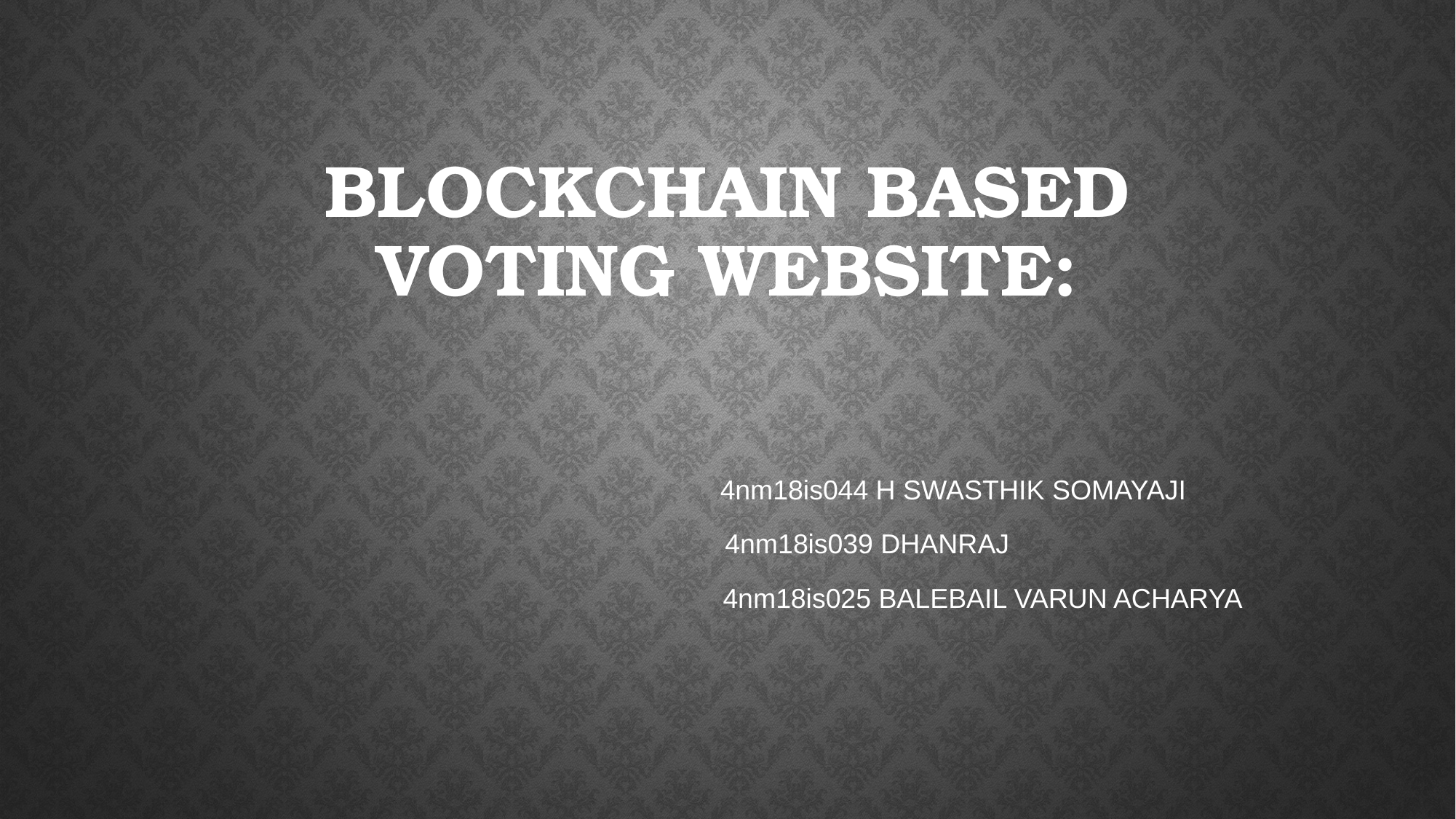

# BLOCKCHAIN BASED VOTING WEBSITE:
				4nm18is044 H SWASTHIK SOMAYAJI
		     4nm18is039 DHANRAJ
			                     4nm18is025 BALEBAIL VARUN ACHARYA